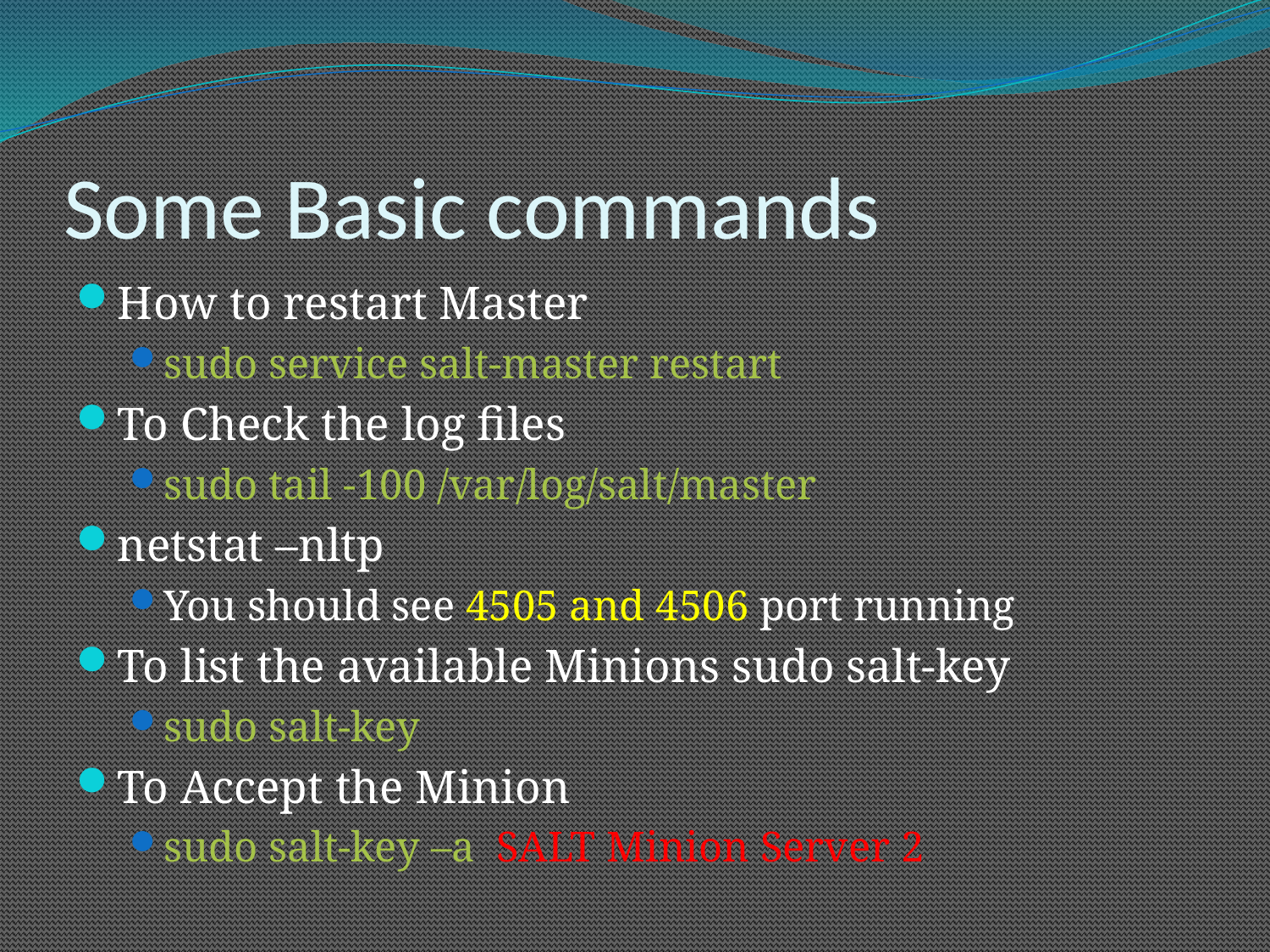

# Some Basic commands
How to restart Master
sudo service salt-master restart
To Check the log files
sudo tail -100 /var/log/salt/master
netstat –nltp
You should see 4505 and 4506 port running
To list the available Minions sudo salt-key
sudo salt-key
To Accept the Minion
sudo salt-key –a  SALT Minion Server 2